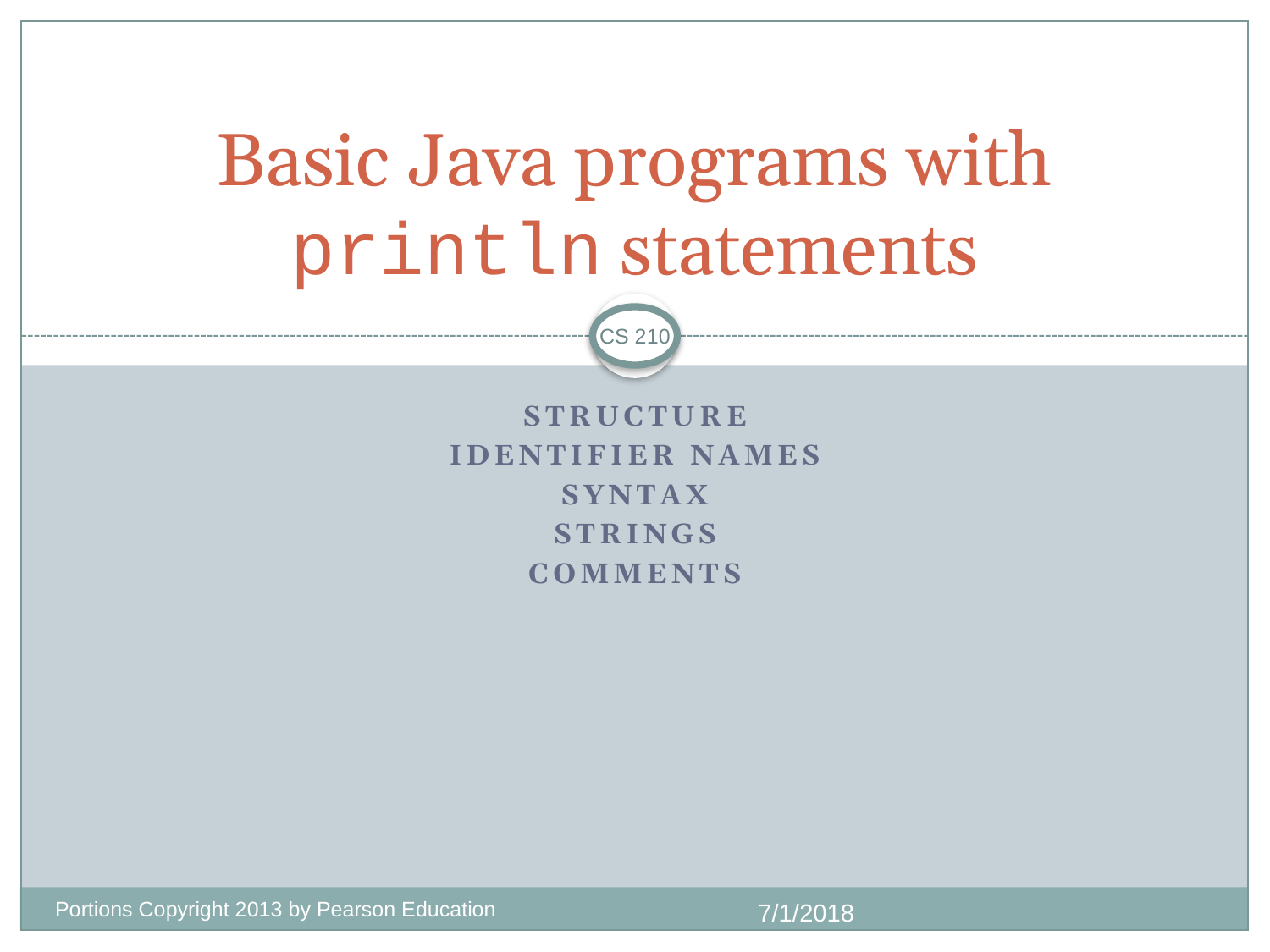

# Basic Java programs with println statements
CS 210
STRUCTURE
IDENTIFIER NAMES
SYNTAX
STRINGS
COMMENTS

Portions Copyright 2013 by Pearson Education
7/1/2018